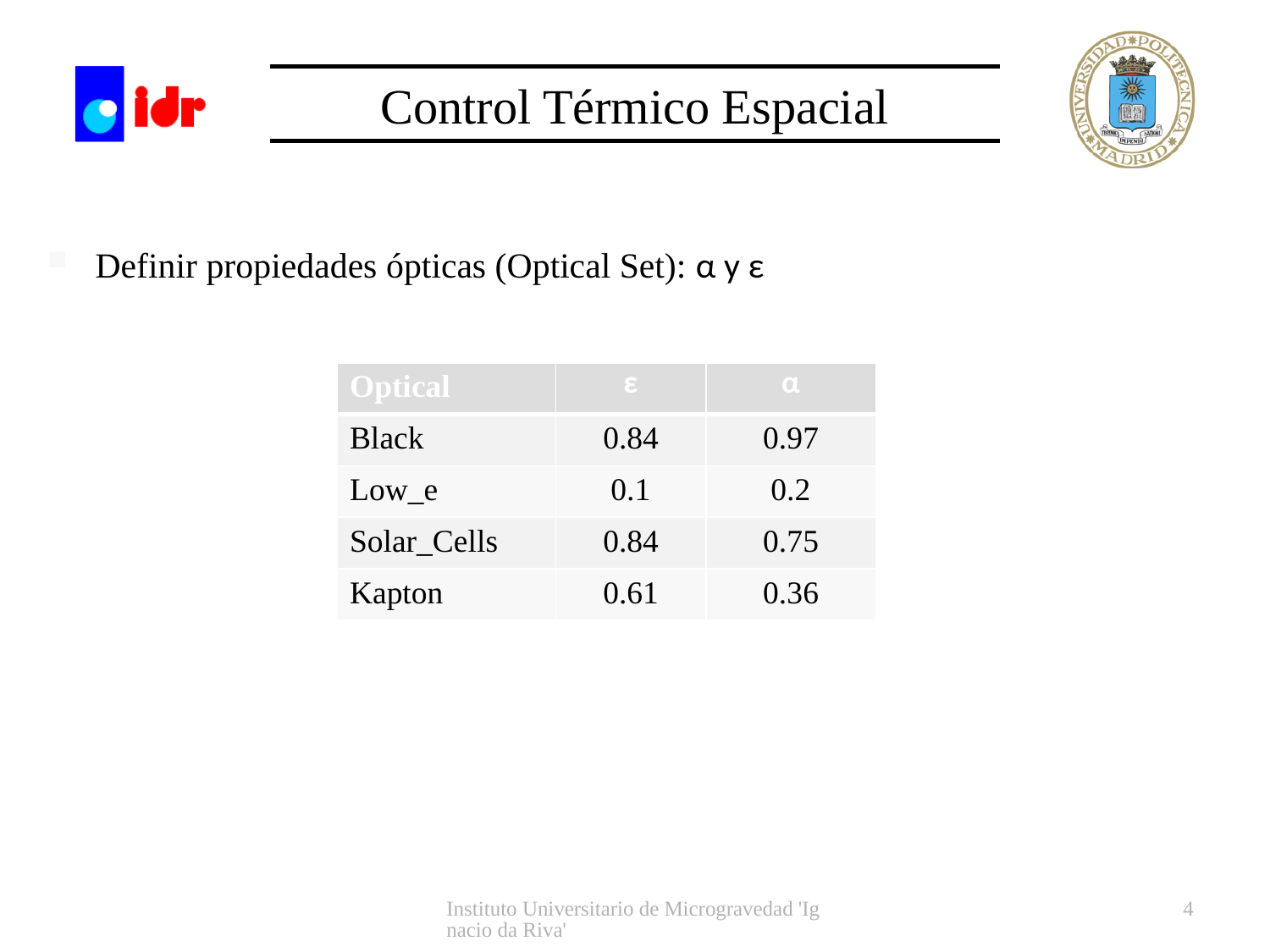

Definir propiedades ópticas (Optical Set): α y ε

| Optical | ε | α |
| --- | --- | --- |
| Black | 0.84 | 0.97 |
| Low\_e | 0.1 | 0.2 |
| Solar\_Cells | 0.84 | 0.75 |
| Kapton | 0.61 | 0.36 |
Instituto Universitario de Microgravedad 'Ignacio da Riva'
4